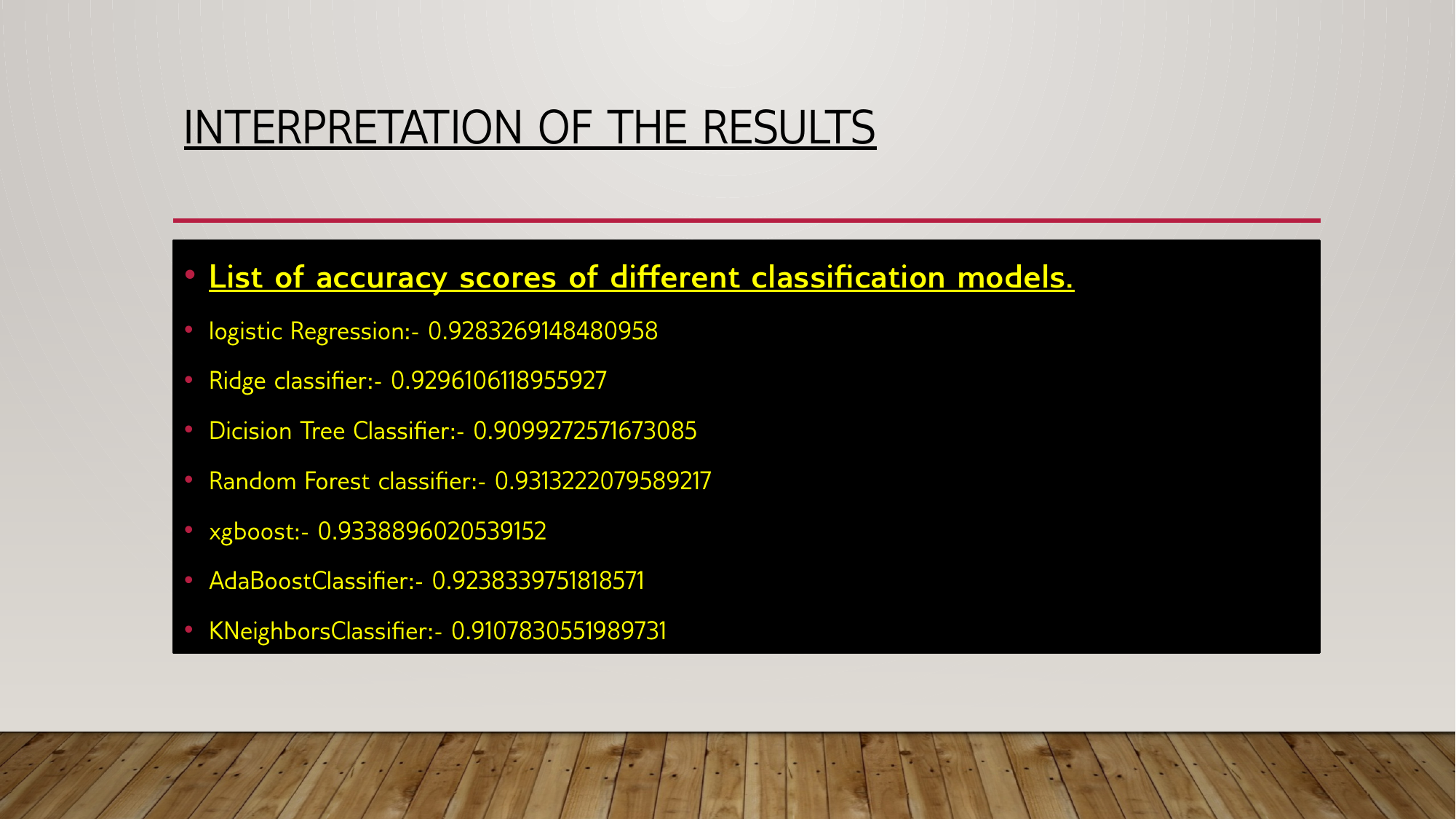

# Interpretation of the Results
List of accuracy scores of different classification models.
logistic Regression:- 0.9283269148480958
Ridge classifier:- 0.9296106118955927
Dicision Tree Classifier:- 0.9099272571673085
Random Forest classifier:- 0.9313222079589217
xgboost:- 0.9338896020539152
AdaBoostClassifier:- 0.9238339751818571
KNeighborsClassifier:- 0.9107830551989731